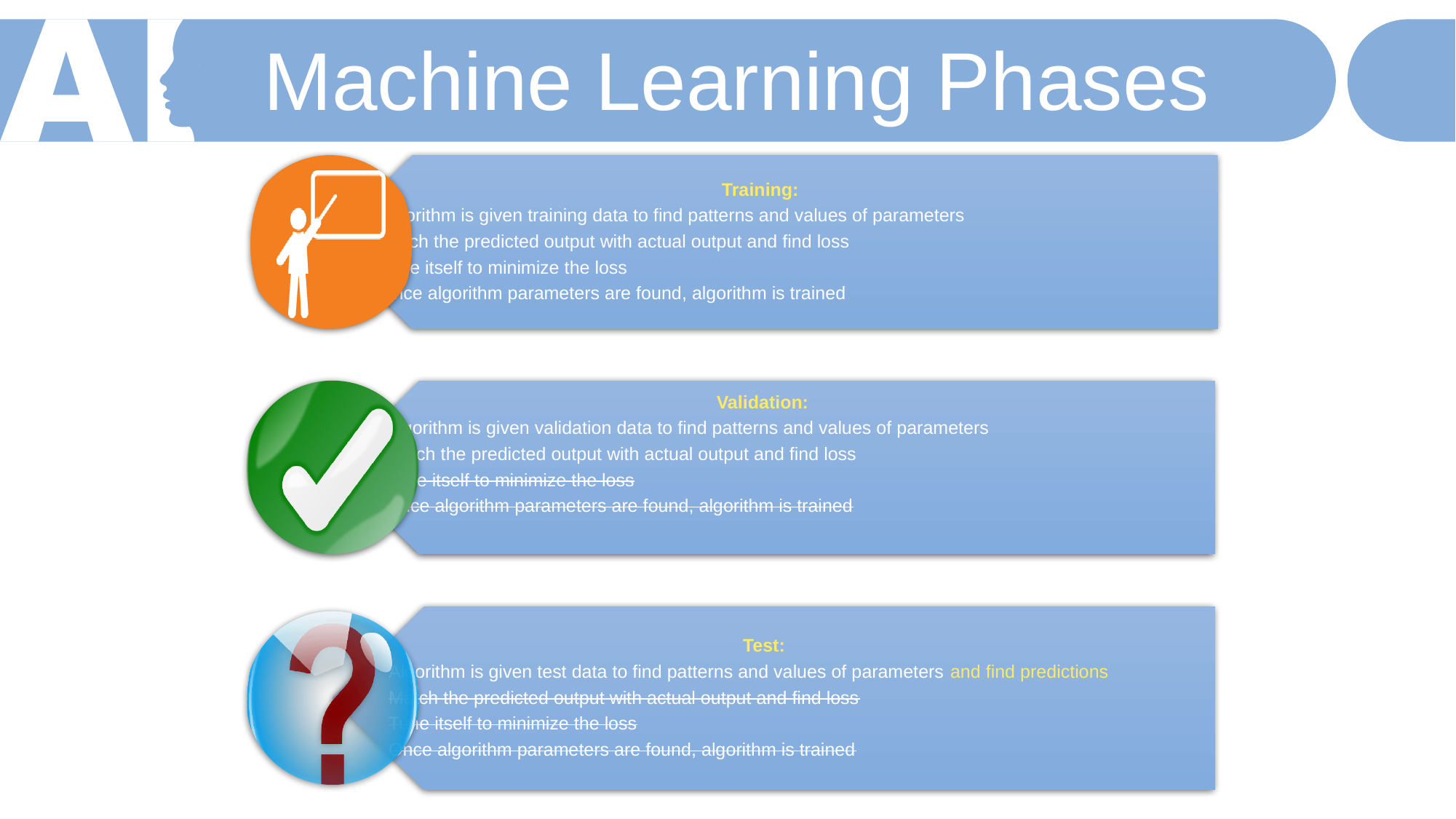

Machine Learning Phases
Training:
Algorithm is given training data to find patterns and values of parameters
Match the predicted output with actual output and find loss
Tune itself to minimize the loss
Once algorithm parameters are found, algorithm is trained
Validation:
Algorithm is given validation data to find patterns and values of parameters
Match the predicted output with actual output and find loss
Tune itself to minimize the loss
Once algorithm parameters are found, algorithm is trained

Test:
Algorithm is given test data to find patterns and values of parameters and find predictions
Match the predicted output with actual output and find loss
Tune itself to minimize the loss
Once algorithm parameters are found, algorithm is trained